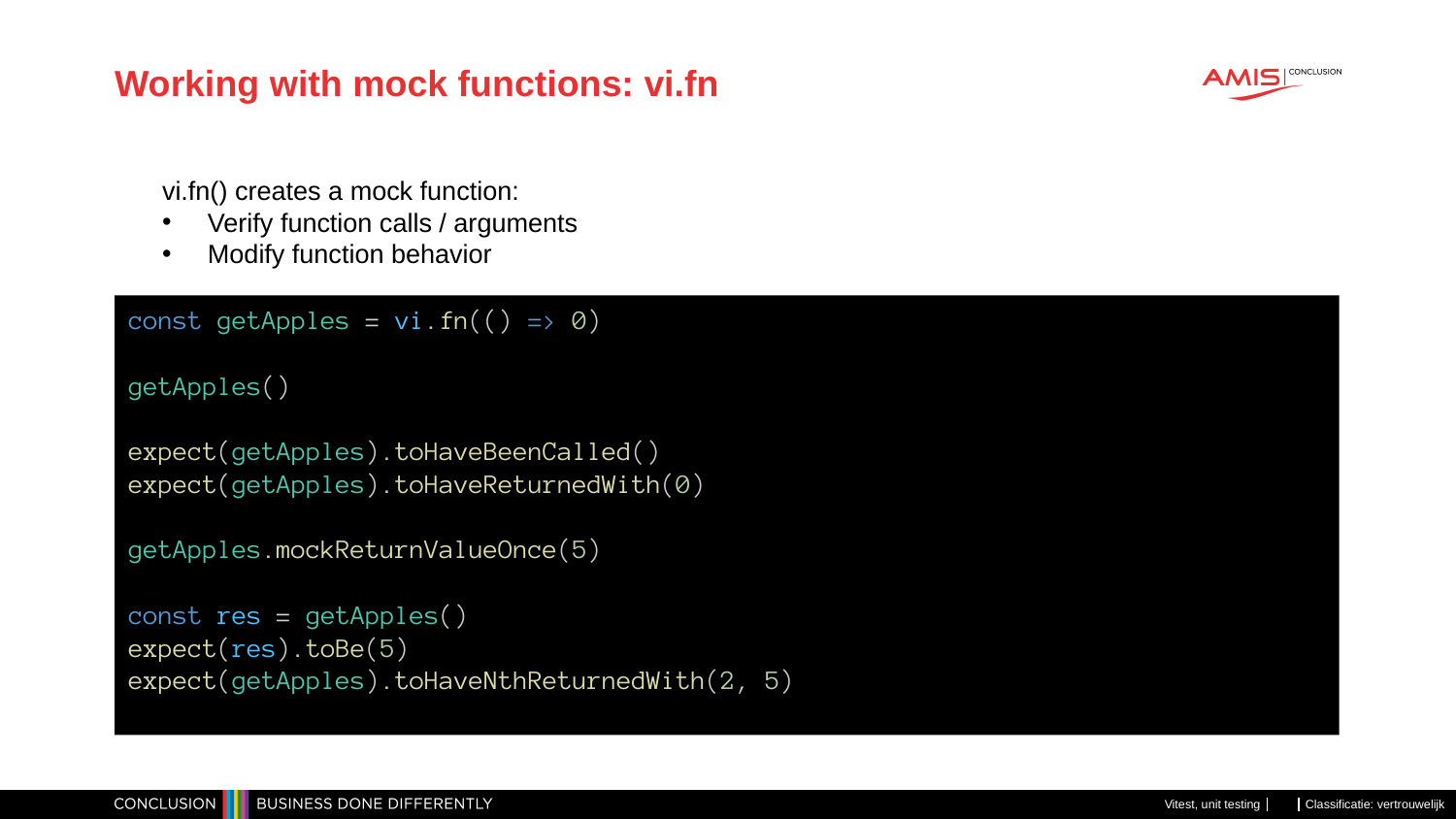

# Working with mock functions: vi.fn
vi.fn() creates a mock function:
Verify function calls / arguments
Modify function behavior
const getApples = vi.fn(() => 0)
getApples()
expect(getApples).toHaveBeenCalled()
expect(getApples).toHaveReturnedWith(0)
getApples.mockReturnValueOnce(5)
const res = getApples()
expect(res).toBe(5)
expect(getApples).toHaveNthReturnedWith(2, 5)

Vitest, unit testing